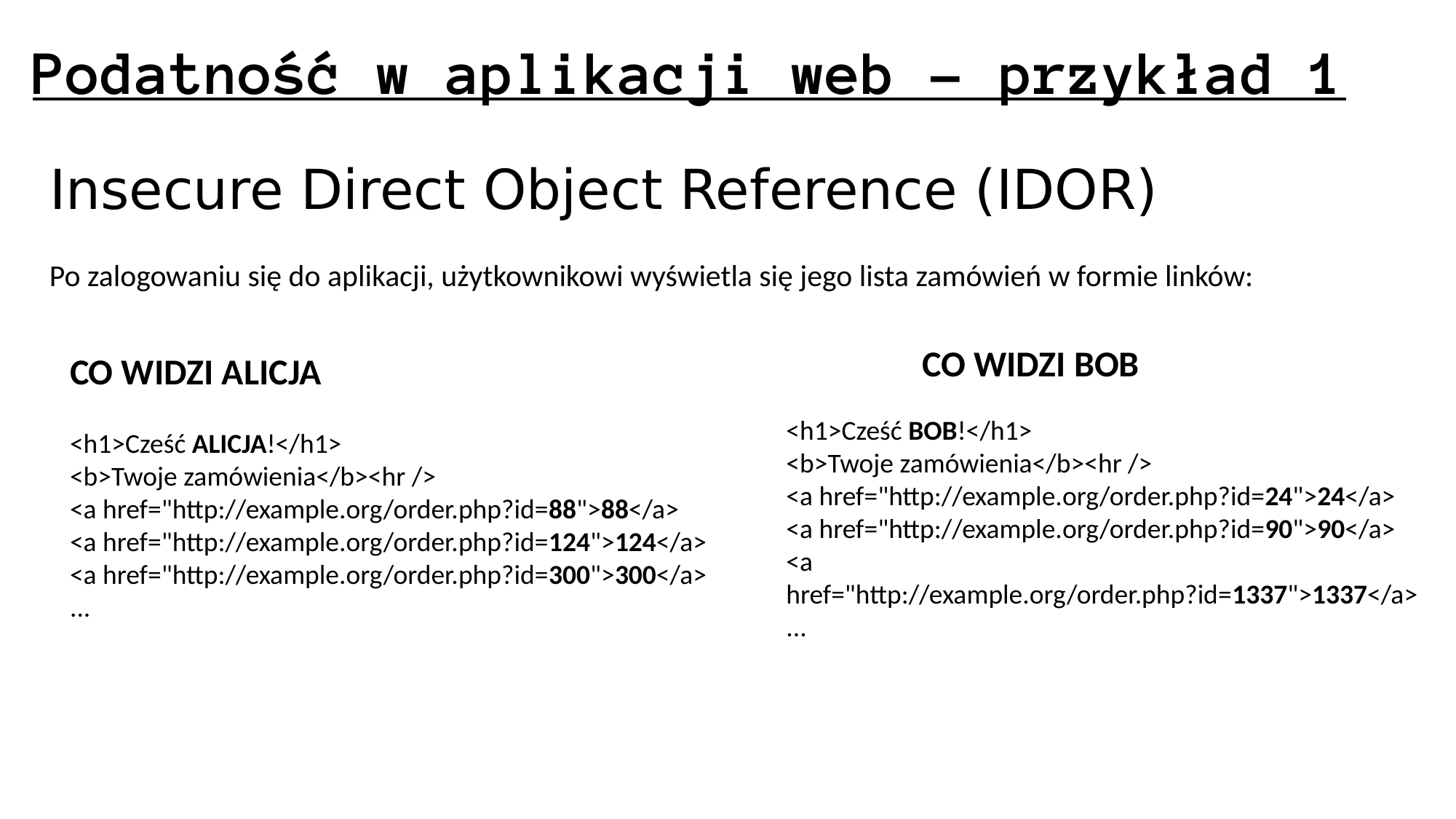

# Podatność w aplikacji web - przykład 1
Insecure Direct Object Reference (IDOR)
Po zalogowaniu się do aplikacji, użytkownikowi wyświetla się jego lista zamówień w formie linków:
CO WIDZI BOB
CO WIDZI ALICJA
<h1>Cześć BOB!</h1>
<b>Twoje zamówienia</b><hr />
<a href="http://example.org/order.php?id=24">24</a>
<a href="http://example.org/order.php?id=90">90</a>
<a href="http://example.org/order.php?id=1337">1337</a>
...
<h1>Cześć ALICJA!</h1>
<b>Twoje zamówienia</b><hr />
<a href="http://example.org/order.php?id=88">88</a>
<a href="http://example.org/order.php?id=124">124</a>
<a href="http://example.org/order.php?id=300">300</a>
...